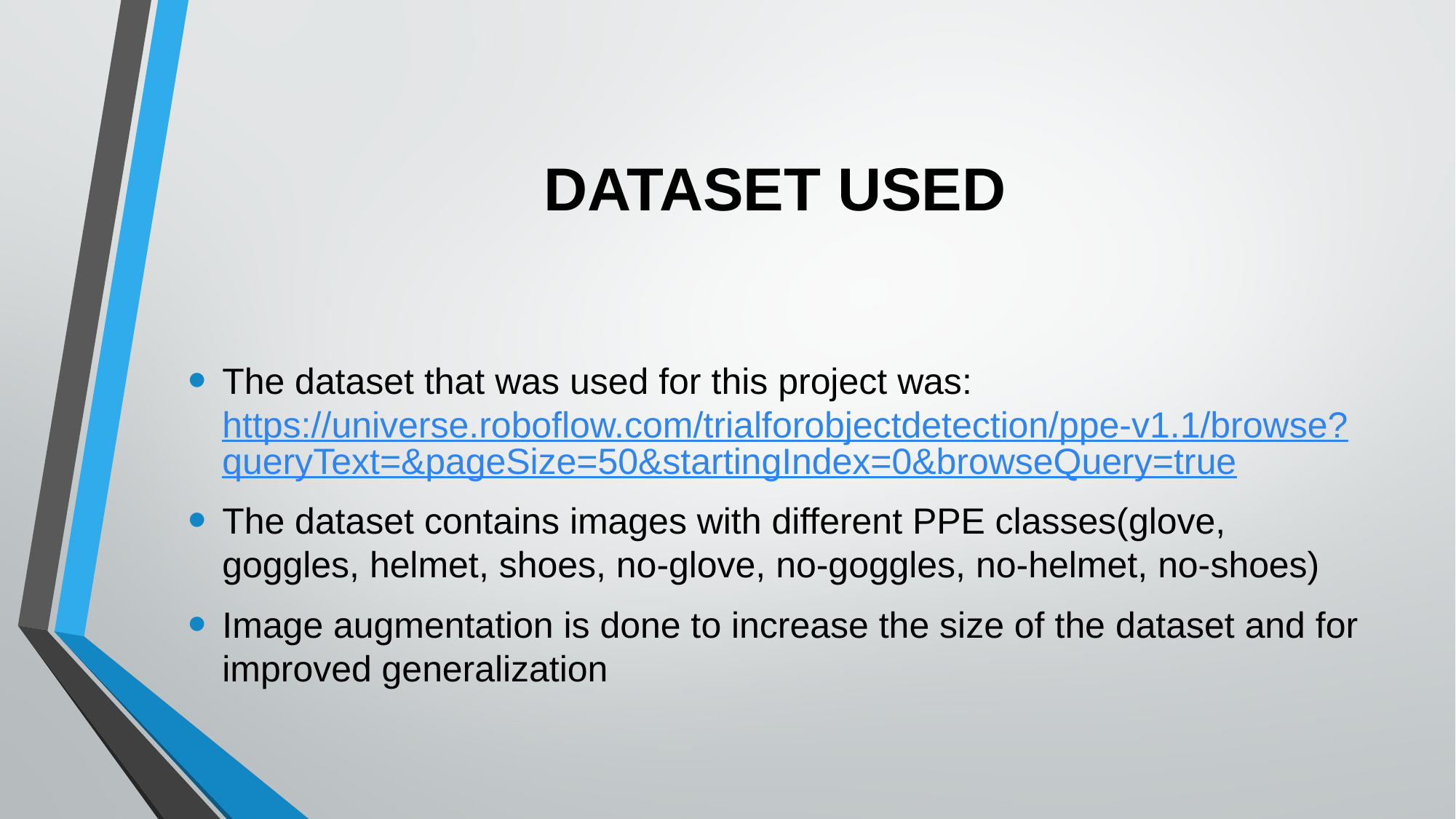

# DATASET USED
The dataset that was used for this project was: https://universe.roboflow.com/trialforobjectdetection/ppe-v1.1/browse?queryText=&pageSize=50&startingIndex=0&browseQuery=true
The dataset contains images with different PPE classes(glove, goggles, helmet, shoes, no-glove, no-goggles, no-helmet, no-shoes)
Image augmentation is done to increase the size of the dataset and for improved generalization